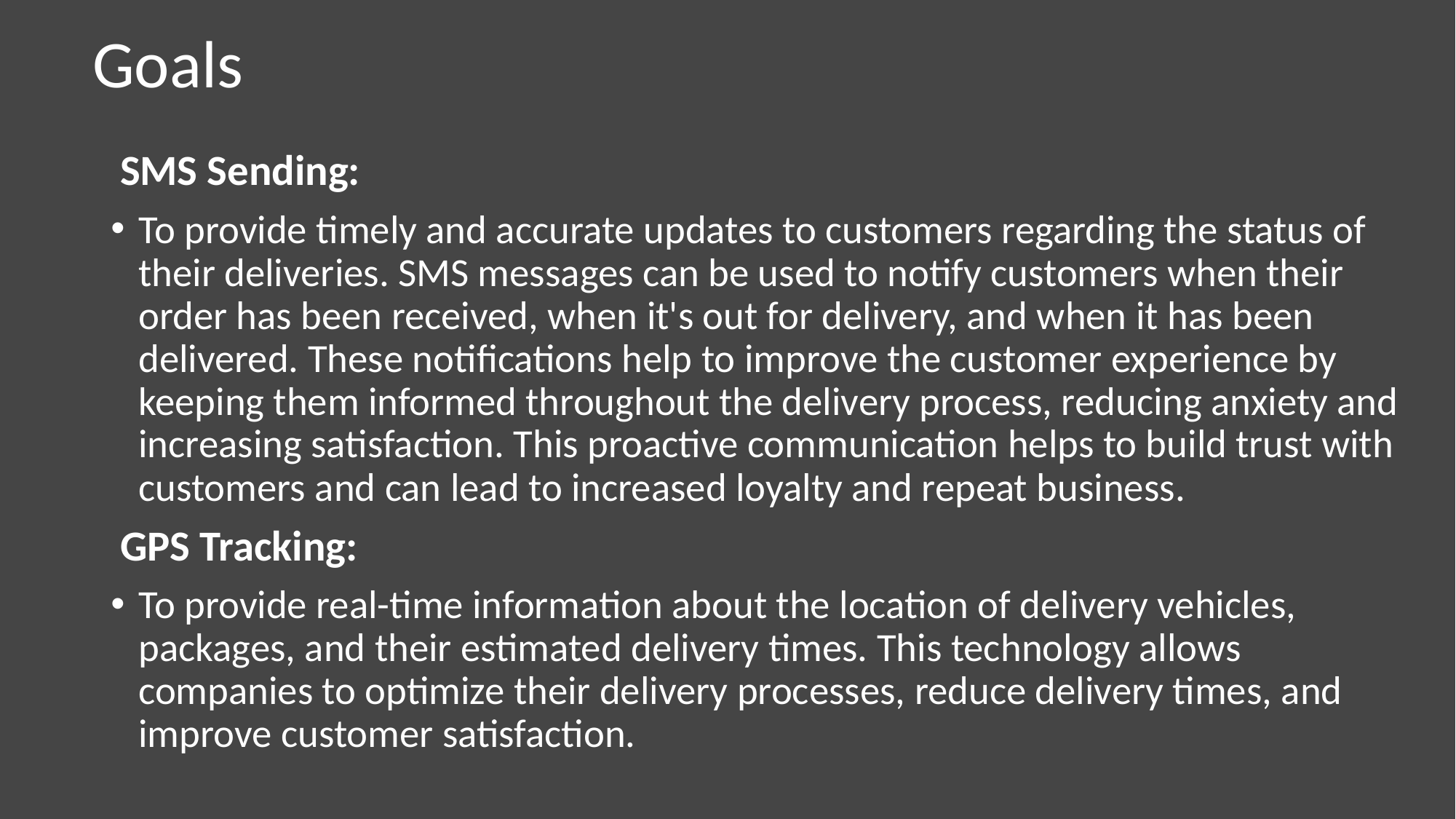

# Goals
 SMS Sending:
To provide timely and accurate updates to customers regarding the status of their deliveries. SMS messages can be used to notify customers when their order has been received, when it's out for delivery, and when it has been delivered. These notifications help to improve the customer experience by keeping them informed throughout the delivery process, reducing anxiety and increasing satisfaction. This proactive communication helps to build trust with customers and can lead to increased loyalty and repeat business.
 GPS Tracking:
To provide real-time information about the location of delivery vehicles, packages, and their estimated delivery times. This technology allows companies to optimize their delivery processes, reduce delivery times, and improve customer satisfaction.